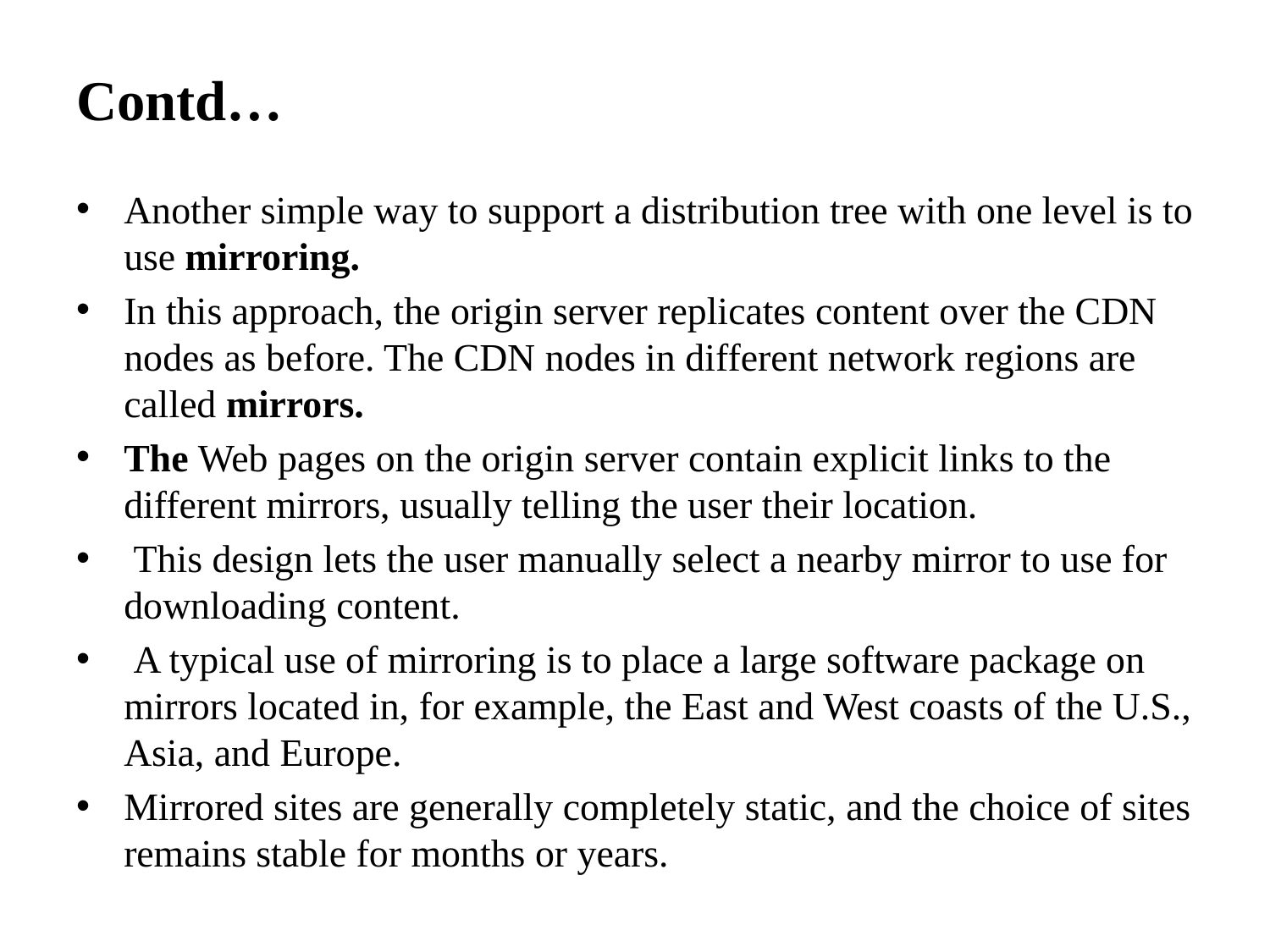

# Contd…
Another simple way to support a distribution tree with one level is to use mirroring.
In this approach, the origin server replicates content over the CDN nodes as before. The CDN nodes in different network regions are called mirrors.
The Web pages on the origin server contain explicit links to the different mirrors, usually telling the user their location.
 This design lets the user manually select a nearby mirror to use for downloading content.
 A typical use of mirroring is to place a large software package on mirrors located in, for example, the East and West coasts of the U.S., Asia, and Europe.
Mirrored sites are generally completely static, and the choice of sites remains stable for months or years.